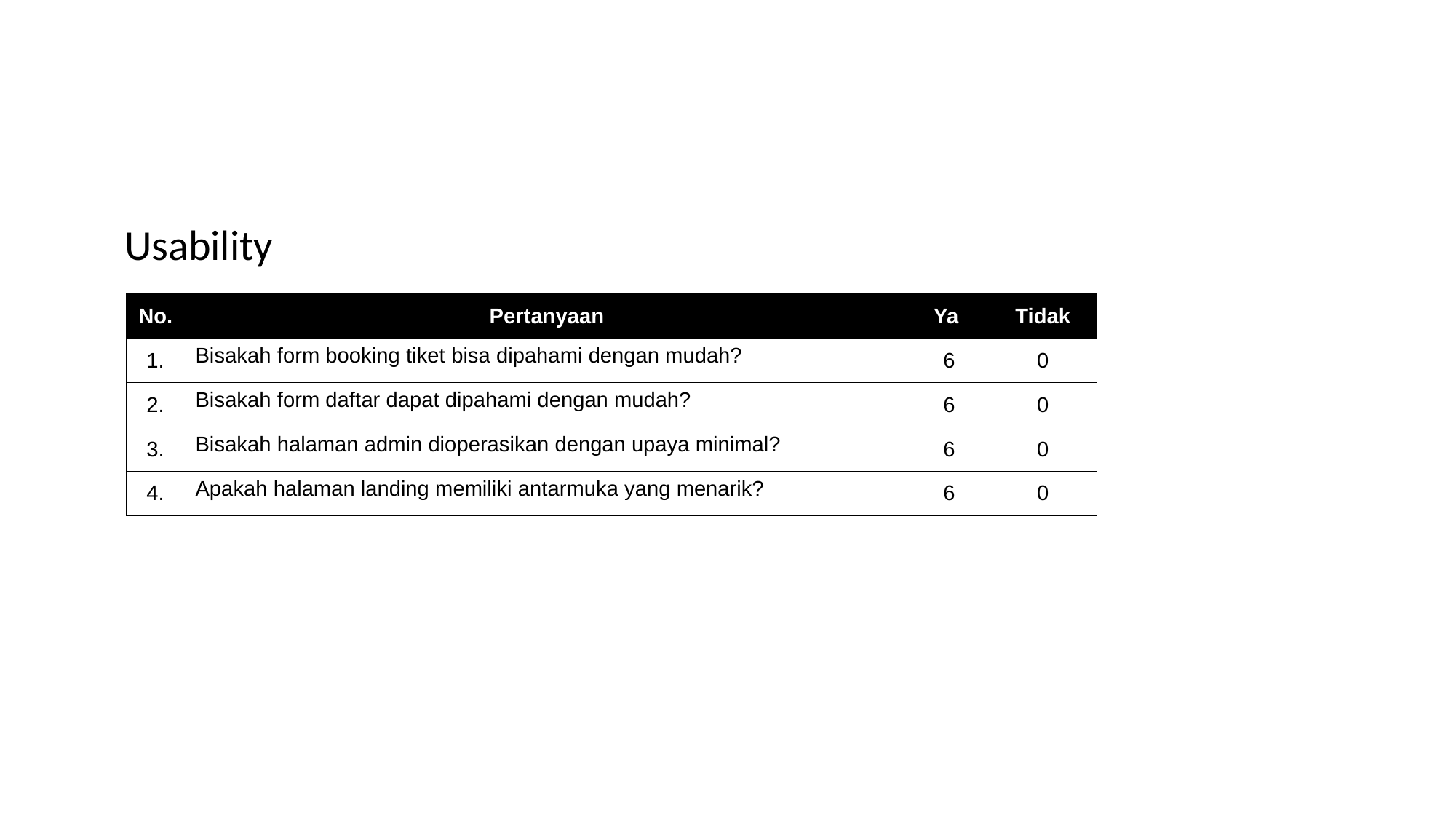

#
Usability
| No. | Pertanyaan | Ya | Tidak |
| --- | --- | --- | --- |
| 1. | Bisakah form booking tiket bisa dipahami dengan mudah? | 6 | 0 |
| 2. | Bisakah form daftar dapat dipahami dengan mudah? | 6 | 0 |
| 3. | Bisakah halaman admin dioperasikan dengan upaya minimal? | 6 | 0 |
| 4. | Apakah halaman landing memiliki antarmuka yang menarik? | 6 | 0 |